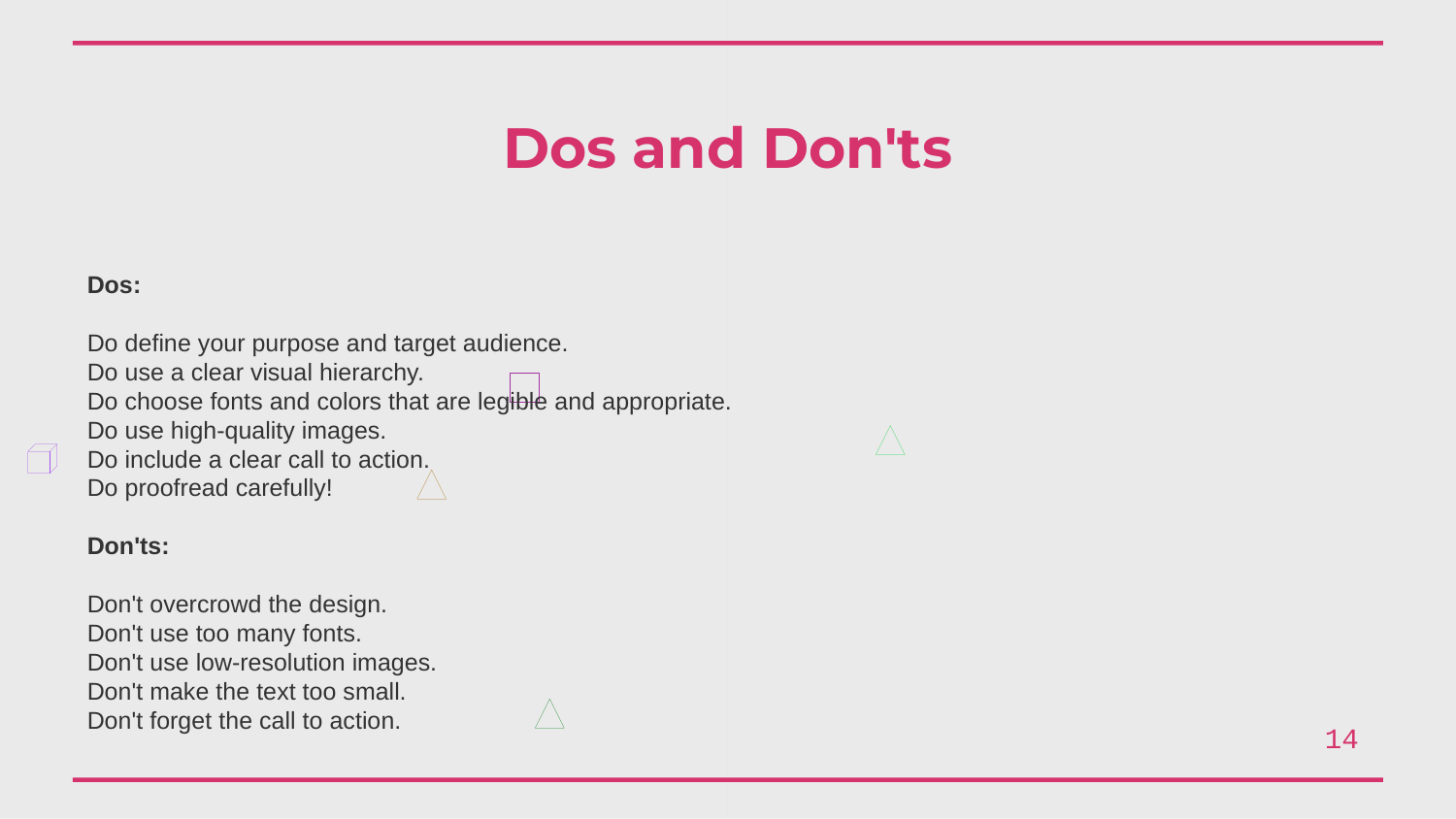

Dos and Don'ts
Dos:

Do define your purpose and target audience.
Do use a clear visual hierarchy.
Do choose fonts and colors that are legible and appropriate.
Do use high-quality images.
Do include a clear call to action.
Do proofread carefully!

Don'ts:

Don't overcrowd the design.
Don't use too many fonts.
Don't use low-resolution images.
Don't make the text too small.
Don't forget the call to action.

14